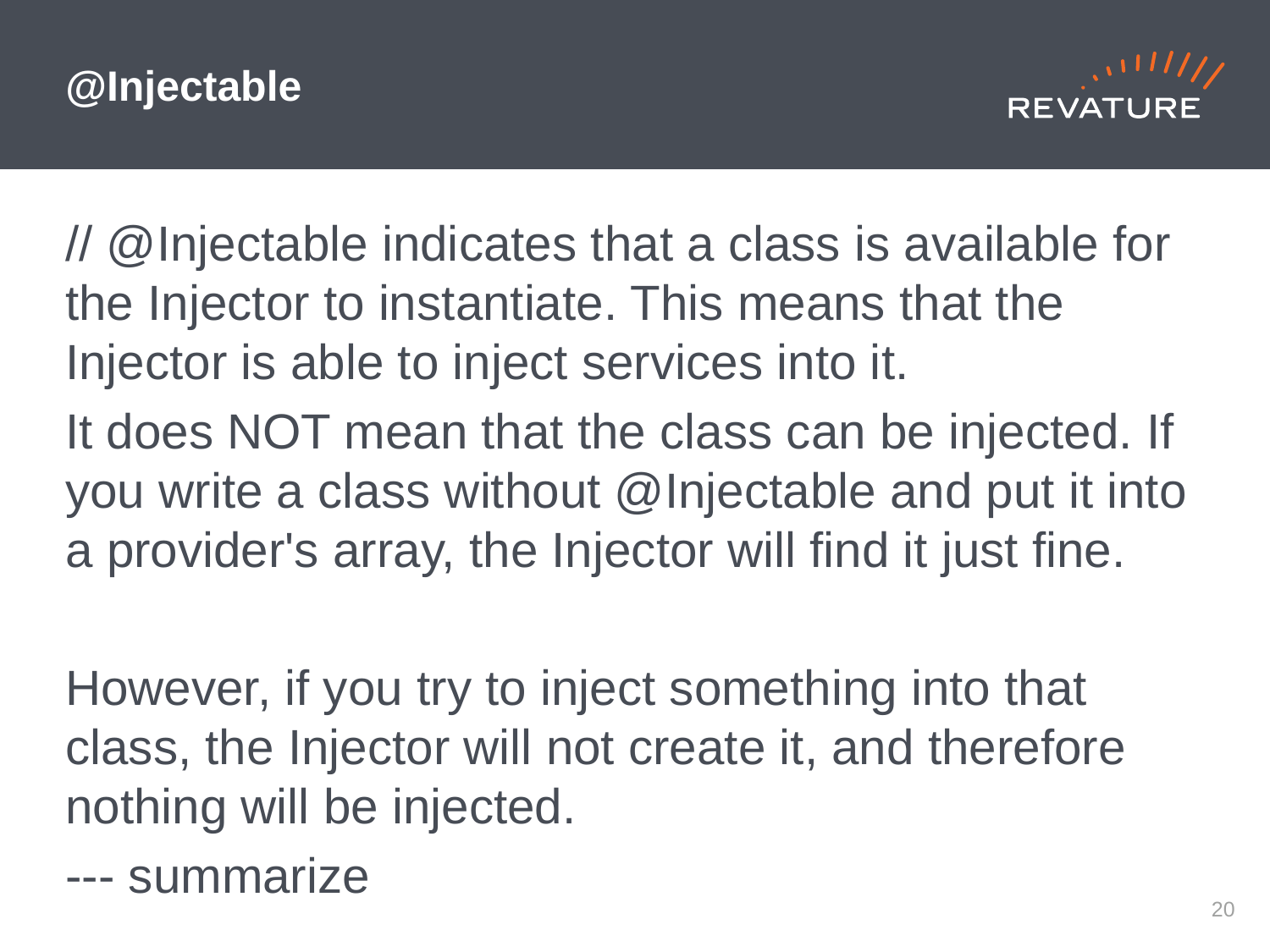

# @Injectable
// @Injectable indicates that a class is available for the Injector to instantiate. This means that the Injector is able to inject services into it.
It does NOT mean that the class can be injected. If you write a class without @Injectable and put it into a provider's array, the Injector will find it just fine.

However, if you try to inject something into that class, the Injector will not create it, and therefore nothing will be injected.
--- summarize
20